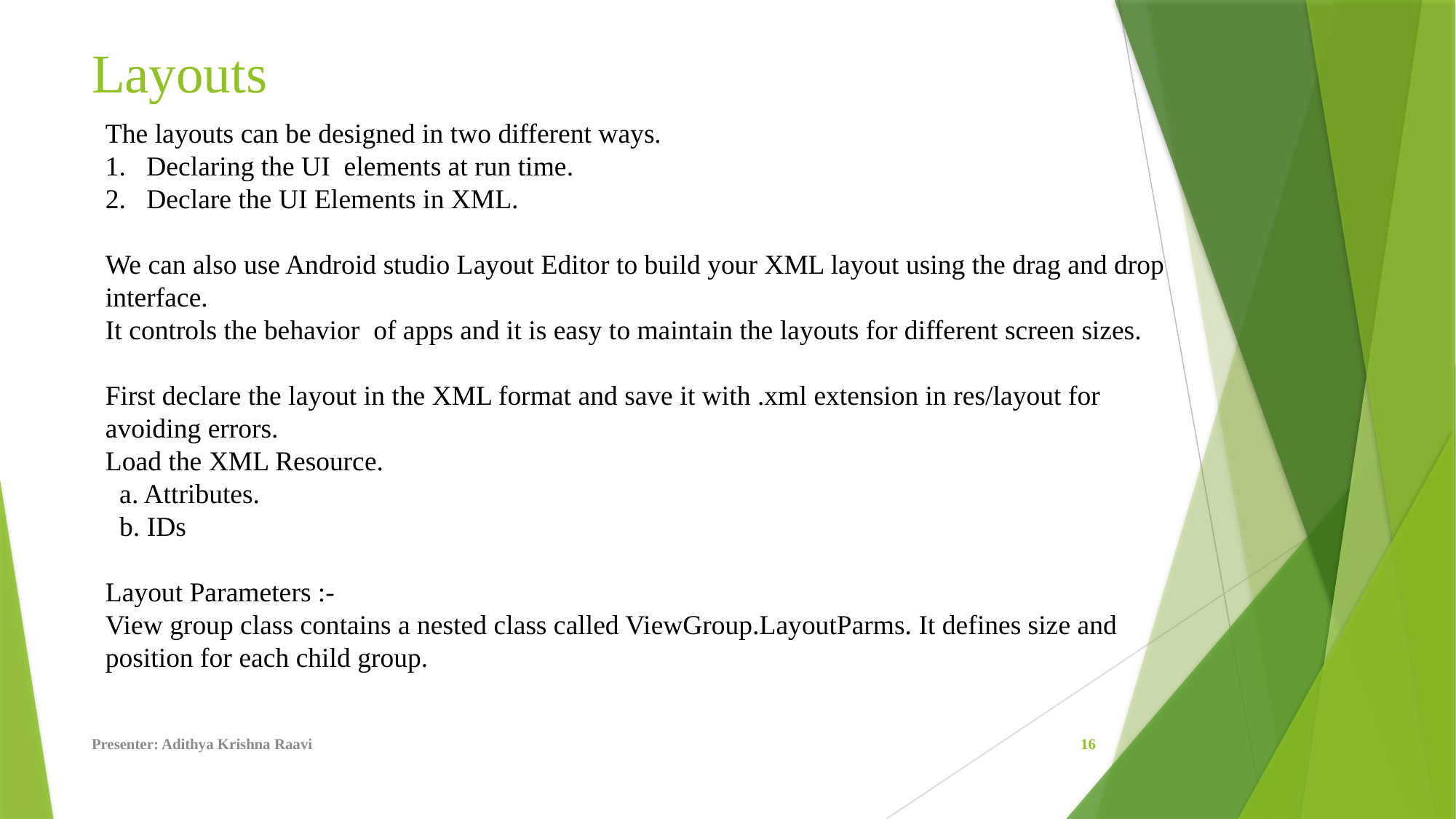

# Layouts
The layouts can be designed in two different ways.
Declaring the UI  elements at run time.
Declare the UI Elements in XML.

We can also use Android studio Layout Editor to build your XML layout using the drag and drop interface.
It controls the behavior  of apps and it is easy to maintain the layouts for different screen sizes.

First declare the layout in the XML format and save it with .xml extension in res/layout for avoiding errors.
Load the XML Resource.
  a. Attributes.
  b. IDs

Layout Parameters :-
View group class contains a nested class called ViewGroup.LayoutParms. It defines size and position for each child group.
Presenter: Adithya Krishna Raavi
16